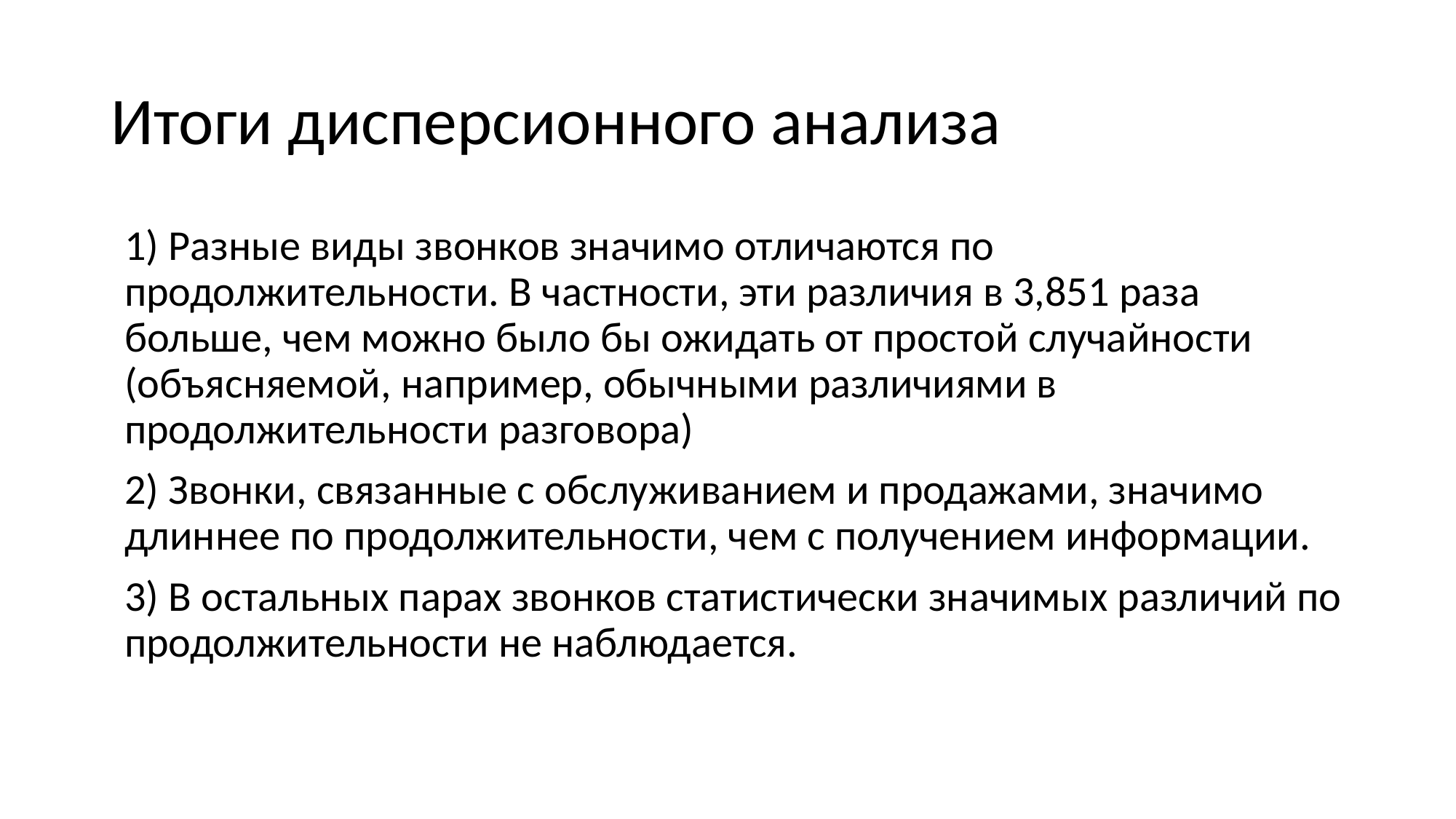

# Итоги дисперсионного анализа
1) Разные виды звонков значимо отличаются по продолжительности. В частности, эти различия в 3,851 раза больше, чем можно было бы ожидать от простой случайности (объясняемой, например, обычными различиями в продолжительности разговора)
2) Звонки, связанные с обслуживанием и продажами, значимо длиннее по продолжительности, чем с получением информации.
3) В остальных парах звонков статистически значимых различий по продолжительности не наблюдается.